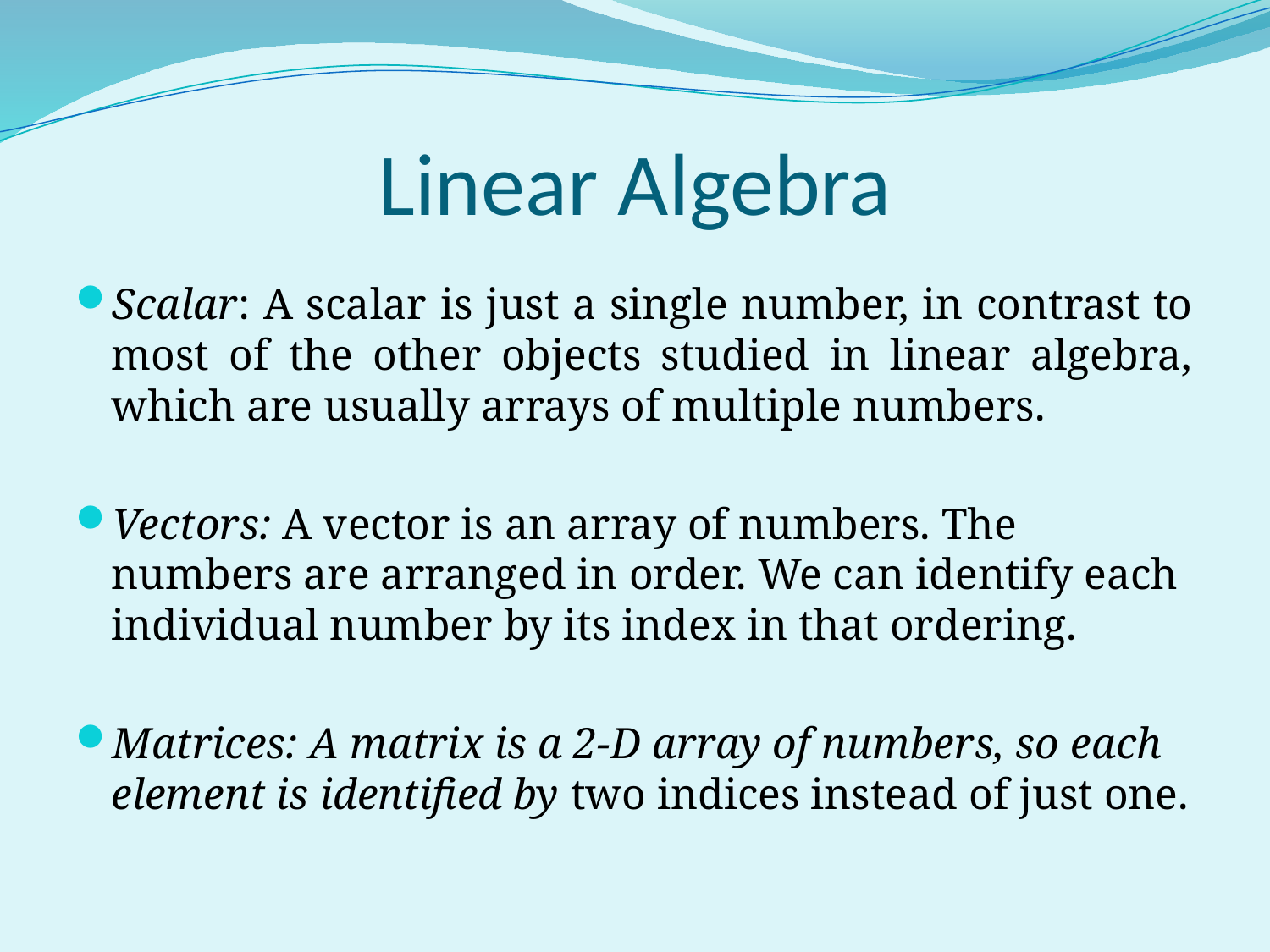

# Linear Algebra
Scalar: A scalar is just a single number, in contrast to most of the other objects studied in linear algebra, which are usually arrays of multiple numbers.

Vectors: A vector is an array of numbers. The numbers are arranged in order. We can identify each individual number by its index in that ordering.

Matrices: A matrix is a 2-D array of numbers, so each element is identified by two indices instead of just one.